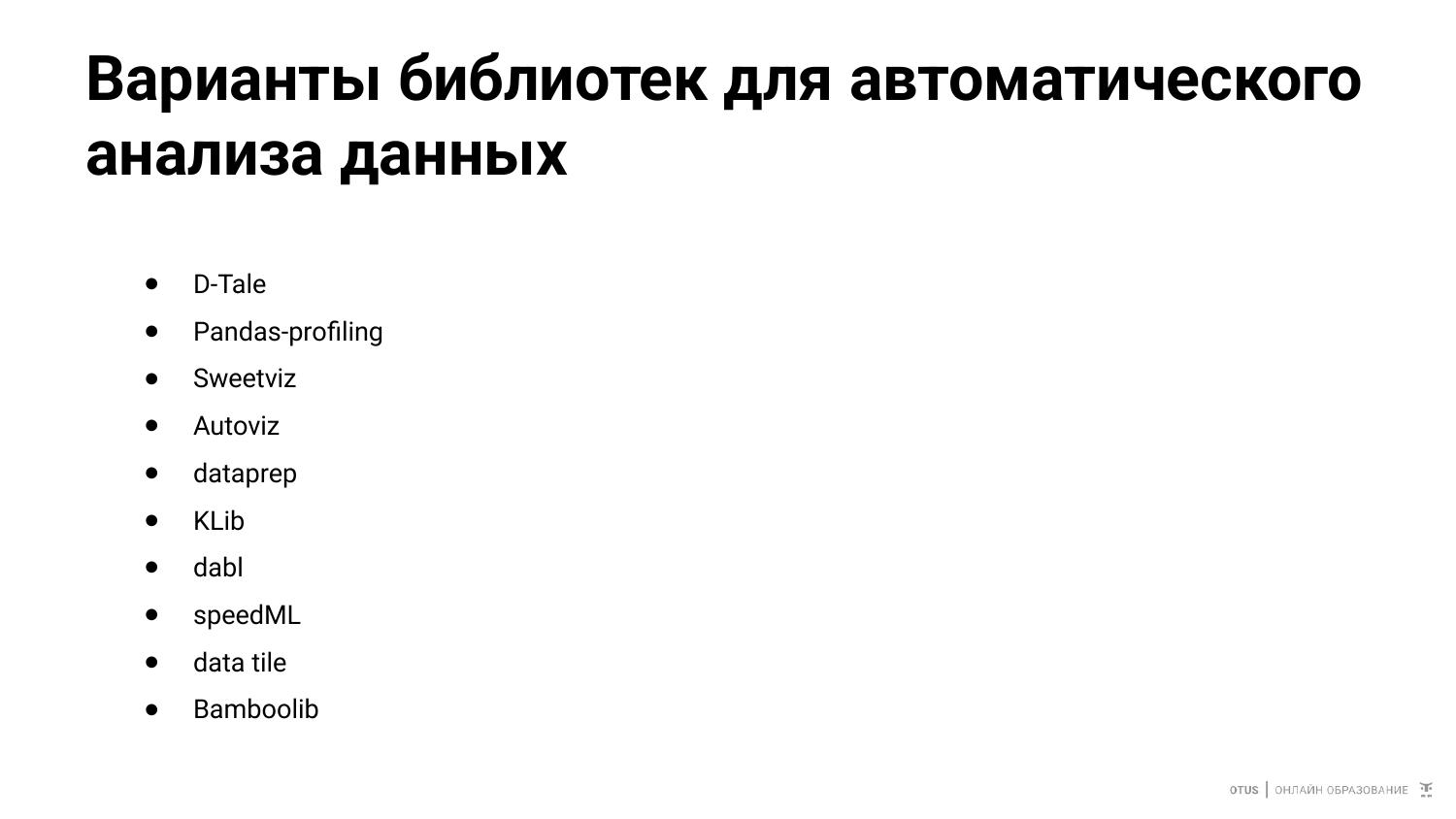

# Варианты библиотек для автоматического анализа данных
D-Tale
Pandas-profiling
Sweetviz
Autoviz
dataprep
KLib
dabl
speedML
data tile
Bamboolib